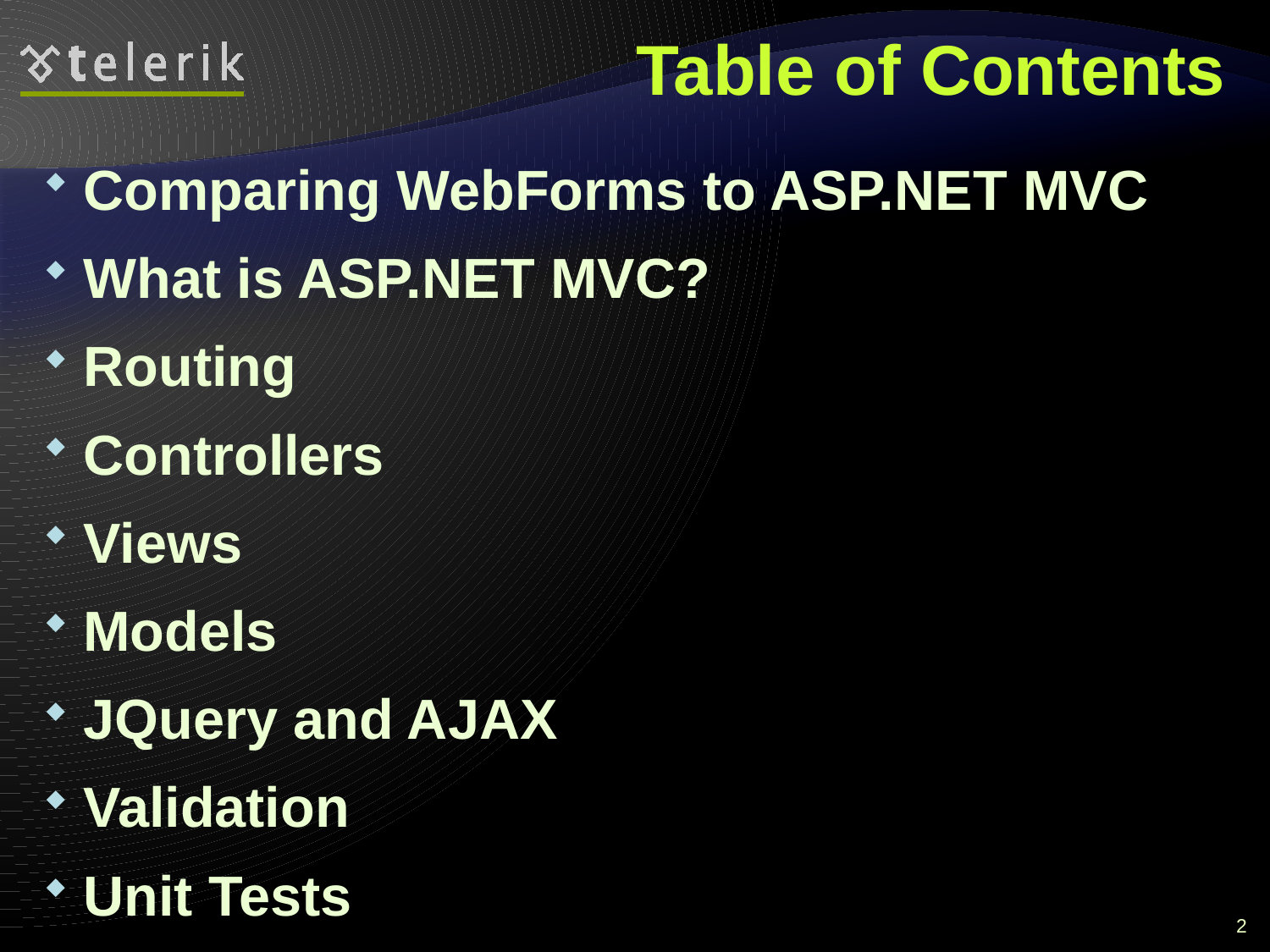

# Table of Contents
Comparing WebForms to ASP.NET MVC
What is ASP.NET MVC?
Routing
Controllers
Views
Models
JQuery and AJAX
Validation
Unit Tests
2